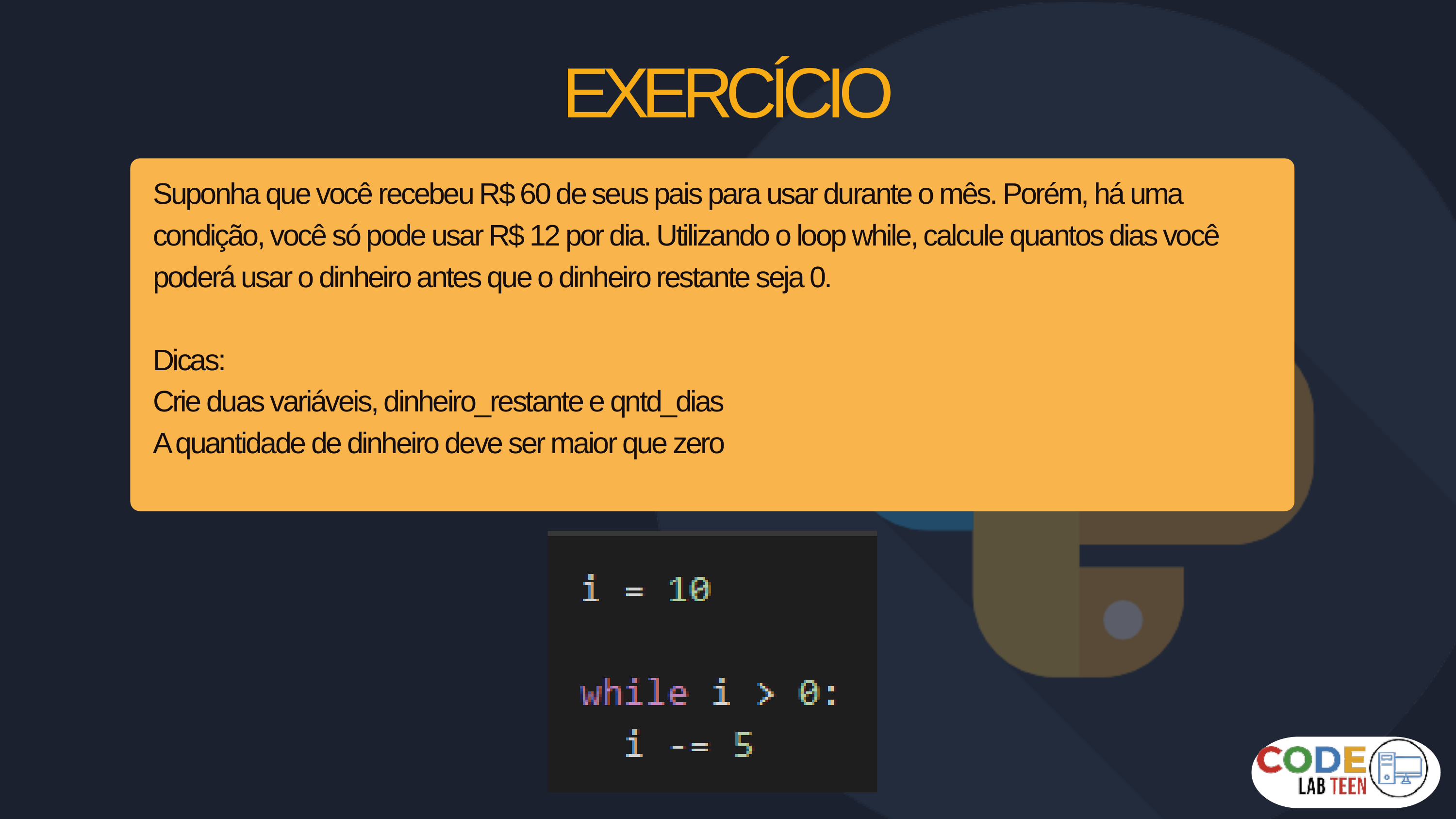

EXERCÍCIO

Suponha que você recebeu R$ 60 de seus pais para usar durante o mês. Porém, há uma condição, você só pode usar R$ 12 por dia. Utilizando o loop while, calcule quantos dias você poderá usar o dinheiro antes que o dinheiro restante seja 0.

Dicas:
Crie duas variáveis, dinheiro_restante e qntd_dias
A quantidade de dinheiro deve ser maior que zero